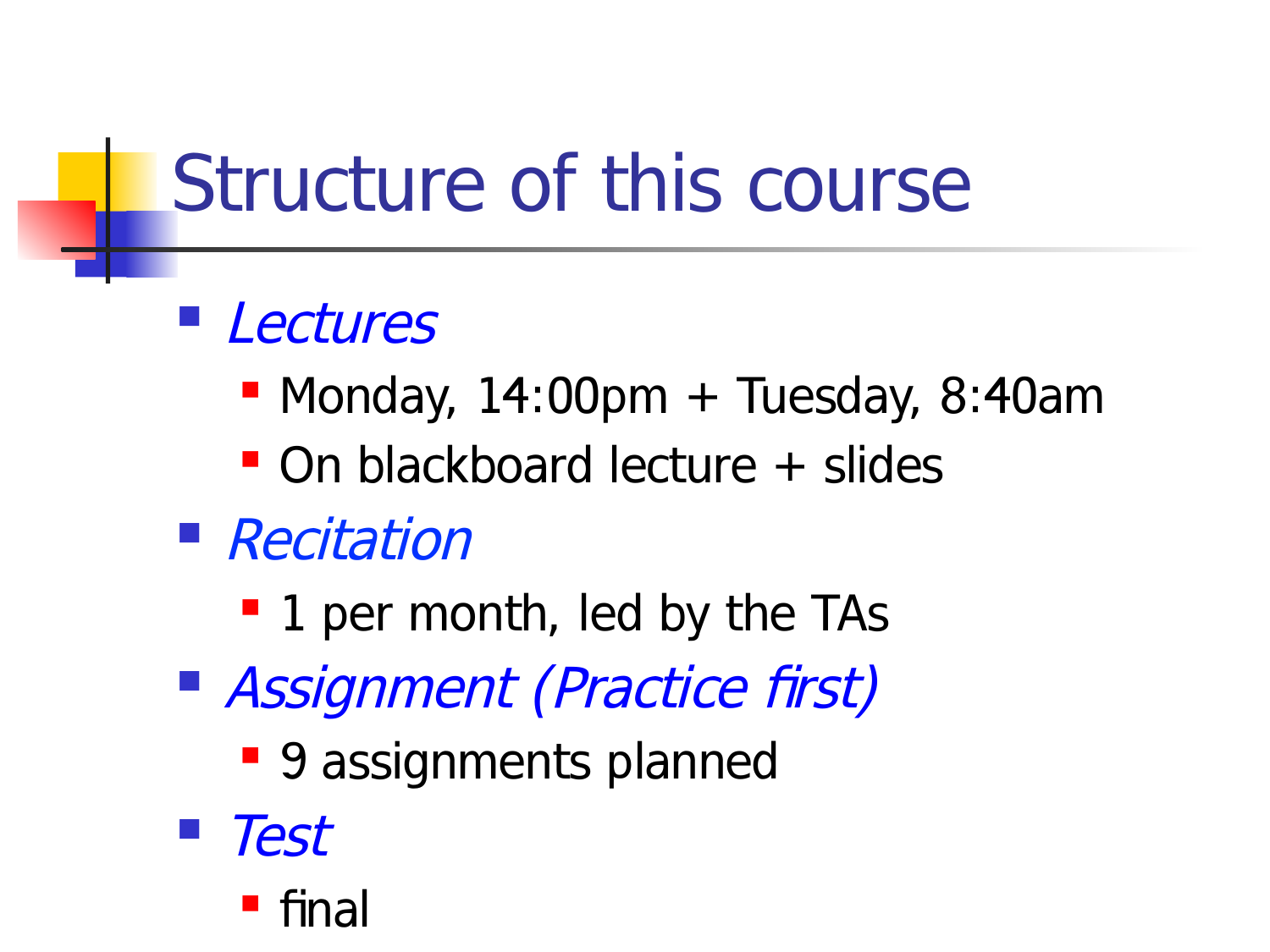

# Structure of this course
Lectures
Monday, 14:00pm + Tuesday, 8:40am
On blackboard lecture + slides
Recitation
1 per month, led by the TAs
Assignment (Practice first)
9 assignments planned
Test
final